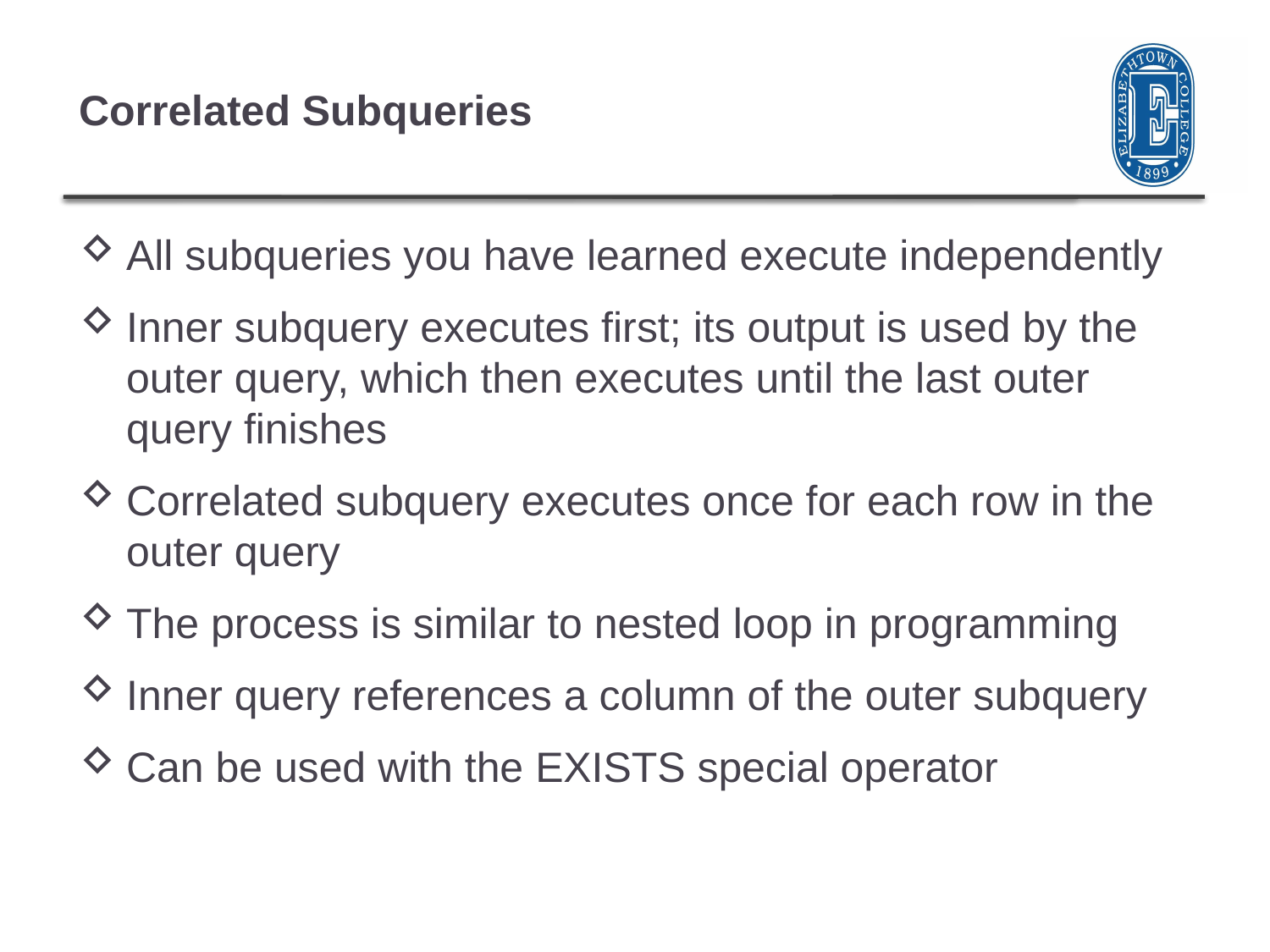

# Correlated Subqueries
All subqueries you have learned execute independently
Inner subquery executes first; its output is used by the outer query, which then executes until the last outer query finishes
Correlated subquery executes once for each row in the outer query
The process is similar to nested loop in programming
Inner query references a column of the outer subquery
Can be used with the EXISTS special operator